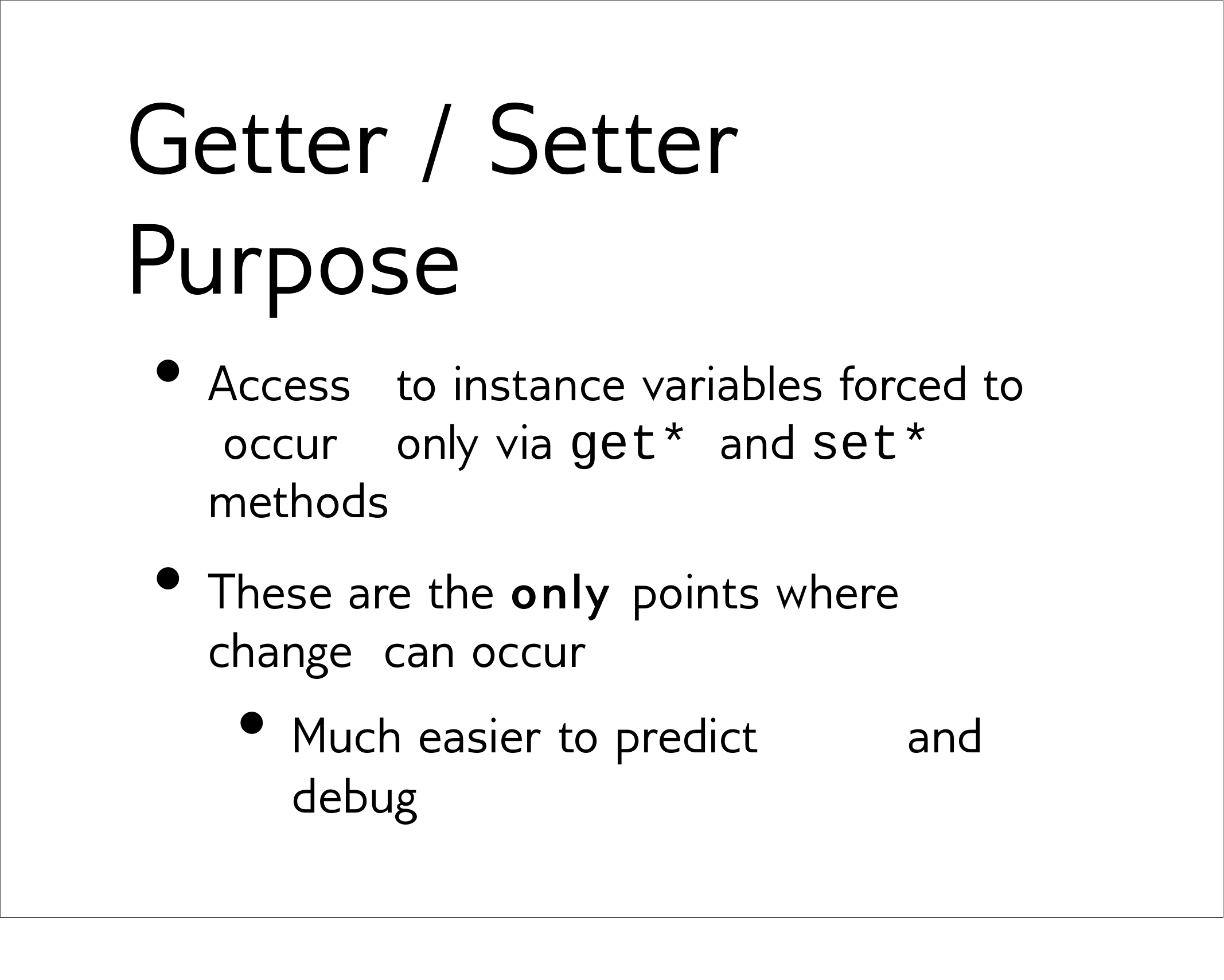

# Getter /	Setter Purpose
Access	to instance variables forced to  occur	only	via get* and	set* methods
These are the only points where change  can occur
Much easier to predict	and debug